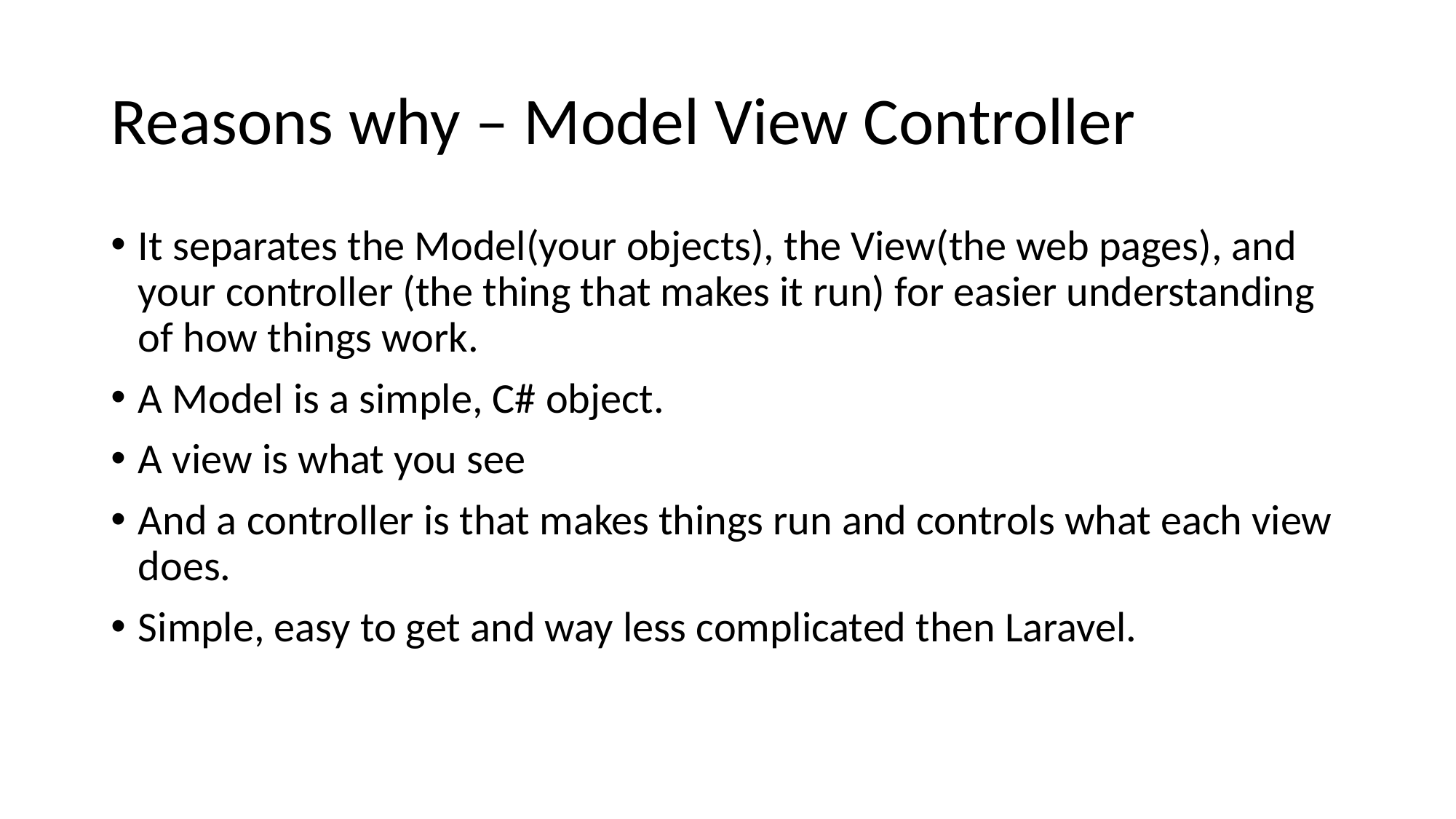

# Reasons why – Model View Controller
It separates the Model(your objects), the View(the web pages), and your controller (the thing that makes it run) for easier understanding of how things work.
A Model is a simple, C# object.
A view is what you see
And a controller is that makes things run and controls what each view does.
Simple, easy to get and way less complicated then Laravel.